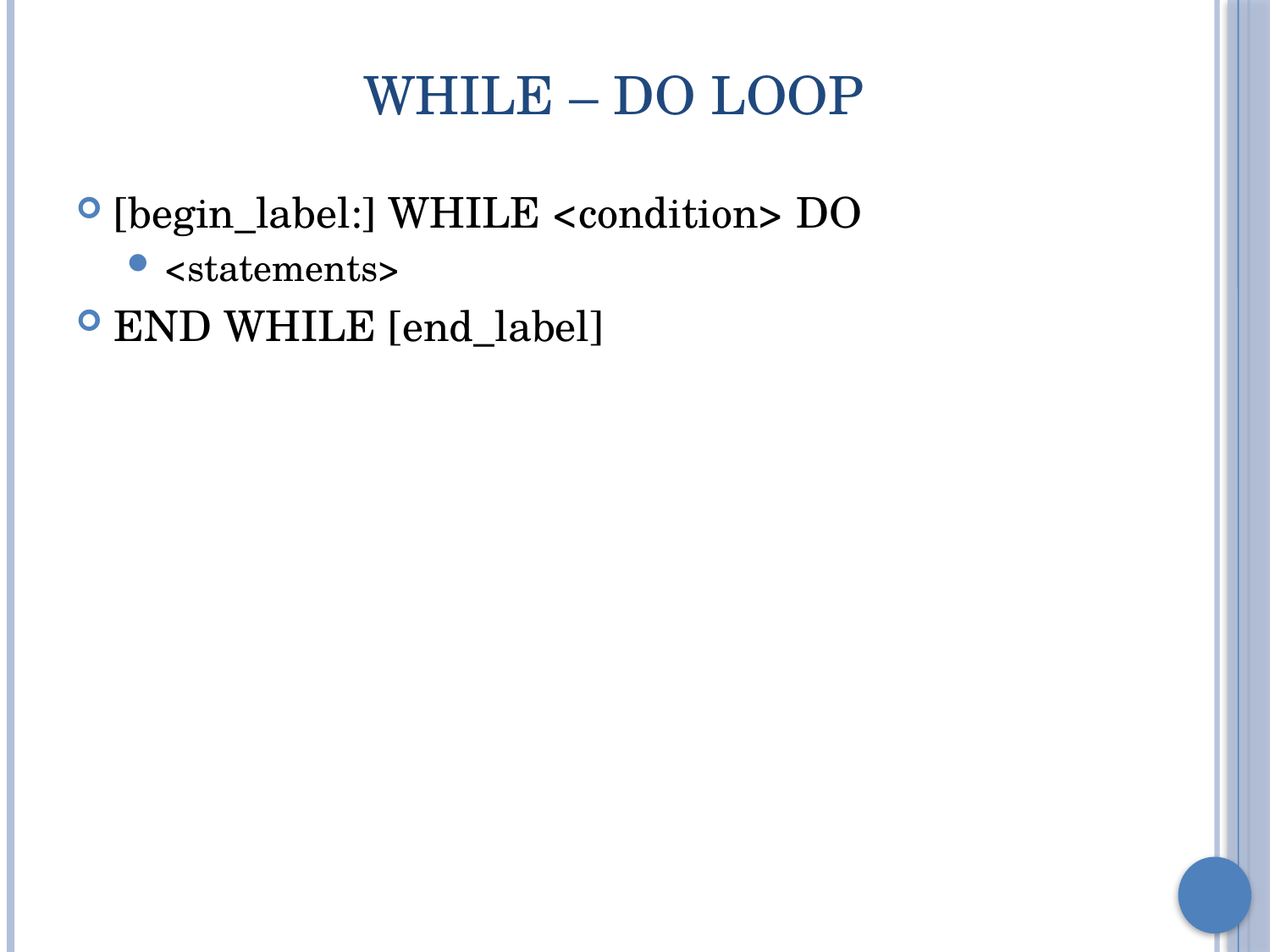

# While – Do Loop
[begin_label:] WHILE <condition> DO
<statements>
END WHILE [end_label]